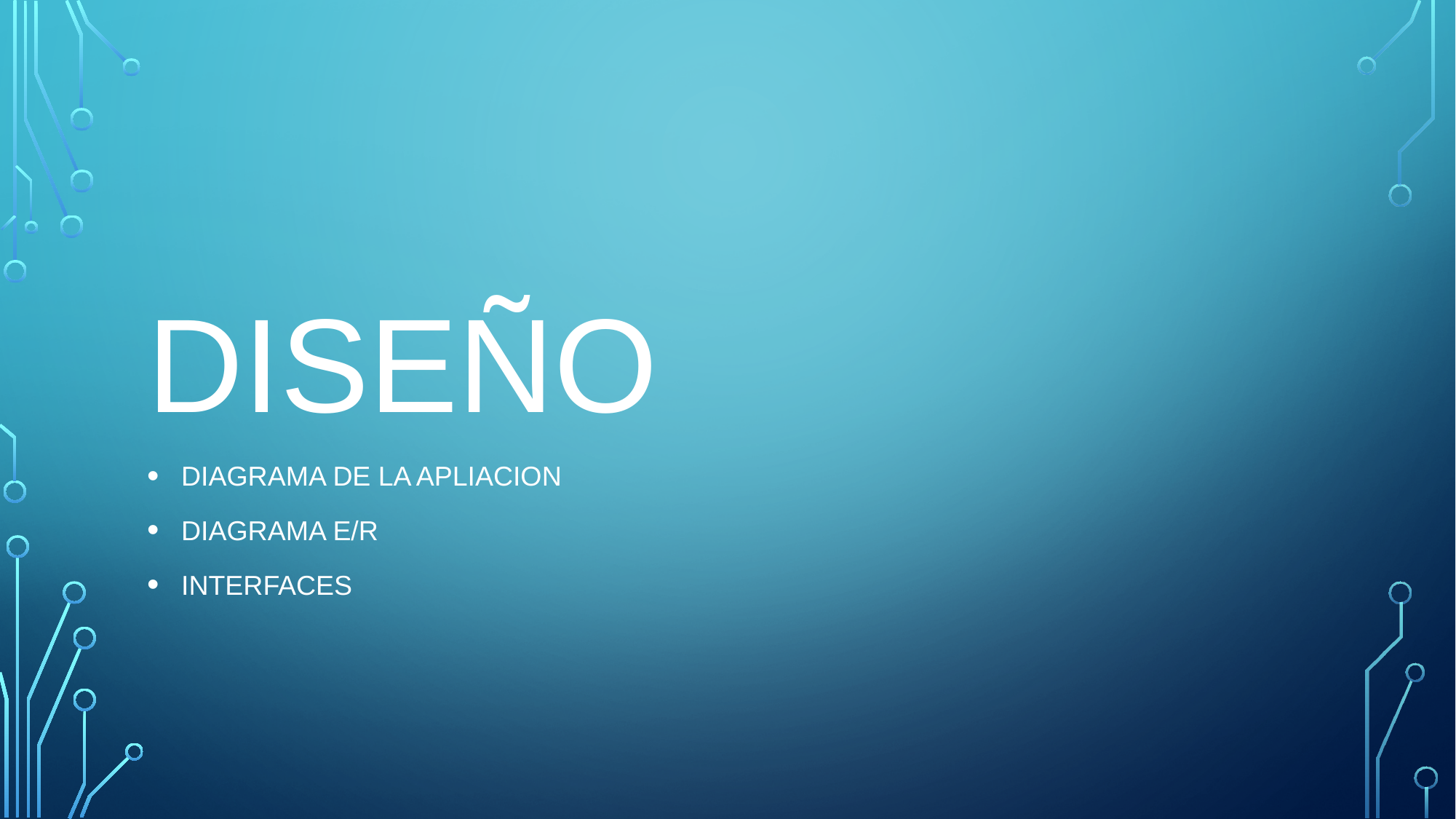

# Diseño
DIAGRAMA DE LA APLIACION
Diagrama E/R
INTERFACES